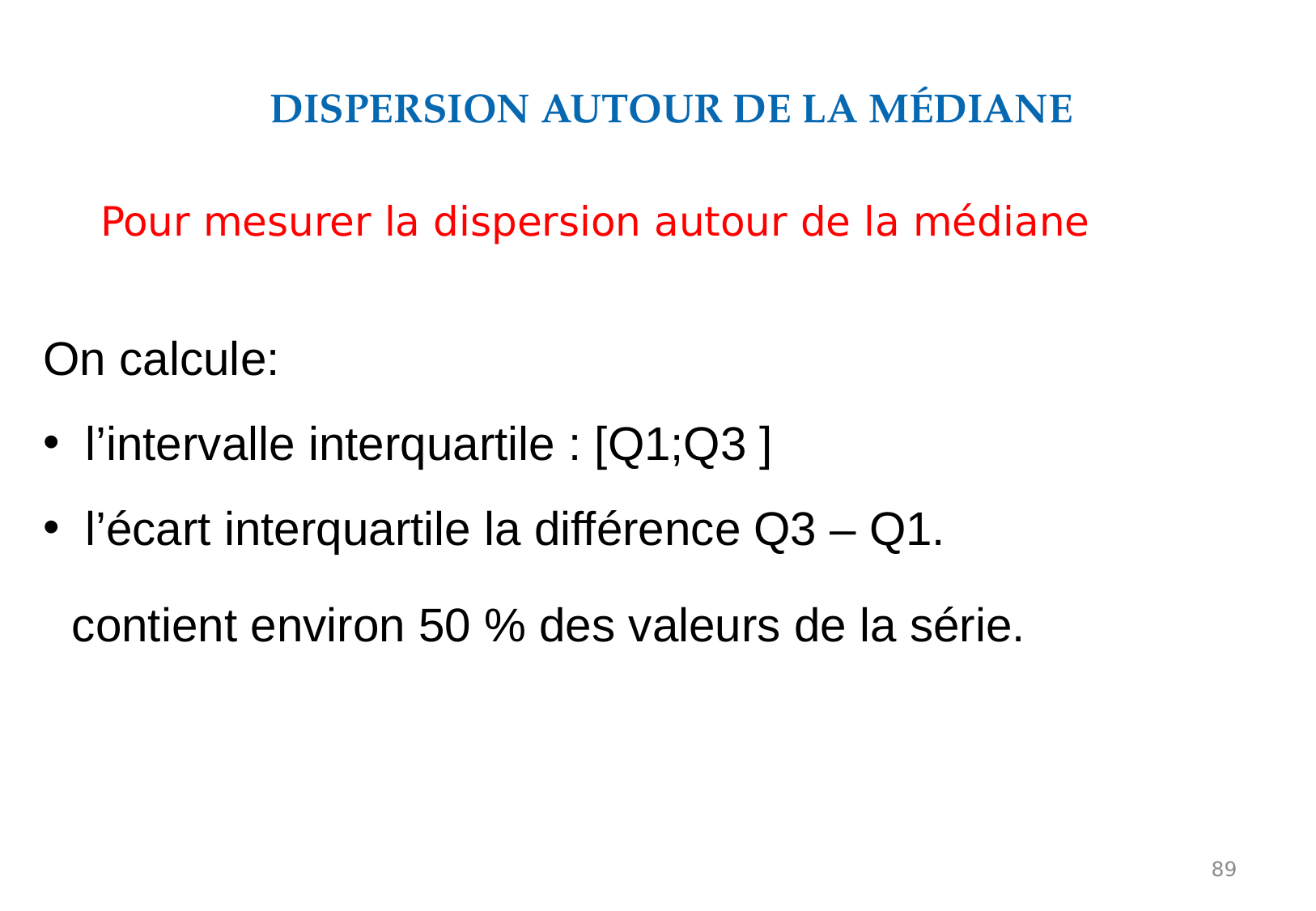

DISPERSION AUTOUR DE LA MÉDIANE
Pour mesurer la dispersion autour de la médiane
On calcule:
 l’intervalle interquartile : [Q1;Q3 ]
 l’écart interquartile la différence Q3 – Q1.

contient environ 50 % des valeurs de la série.

89